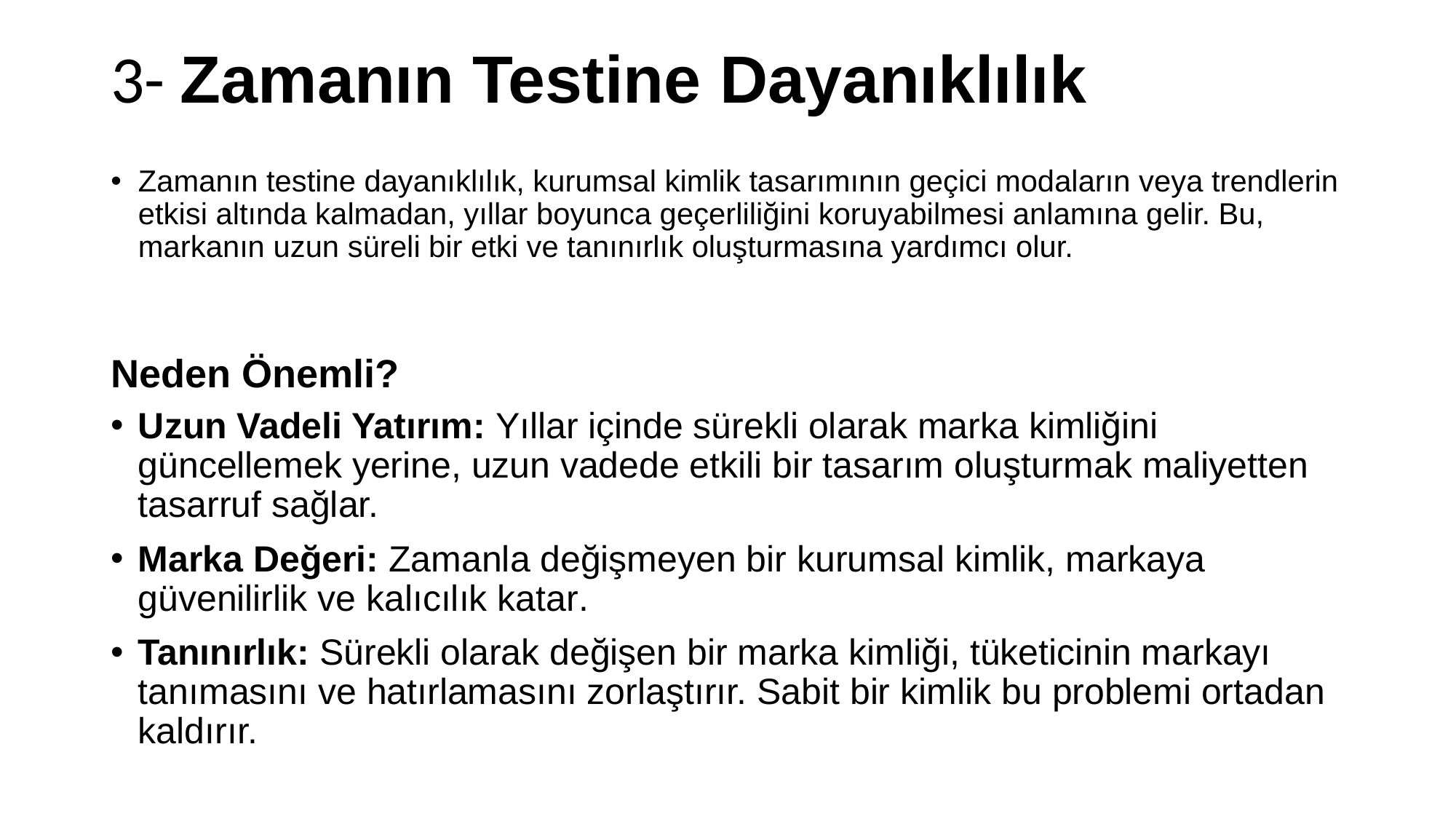

# 3- Zamanın Testine Dayanıklılık
Zamanın testine dayanıklılık, kurumsal kimlik tasarımının geçici modaların veya trendlerin etkisi altında kalmadan, yıllar boyunca geçerliliğini koruyabilmesi anlamına gelir. Bu, markanın uzun süreli bir etki ve tanınırlık oluşturmasına yardımcı olur.
Neden Önemli?
Uzun Vadeli Yatırım: Yıllar içinde sürekli olarak marka kimliğini güncellemek yerine, uzun vadede etkili bir tasarım oluşturmak maliyetten tasarruf sağlar.
Marka Değeri: Zamanla değişmeyen bir kurumsal kimlik, markaya güvenilirlik ve kalıcılık katar.
Tanınırlık: Sürekli olarak değişen bir marka kimliği, tüketicinin markayı tanımasını ve hatırlamasını zorlaştırır. Sabit bir kimlik bu problemi ortadan kaldırır.